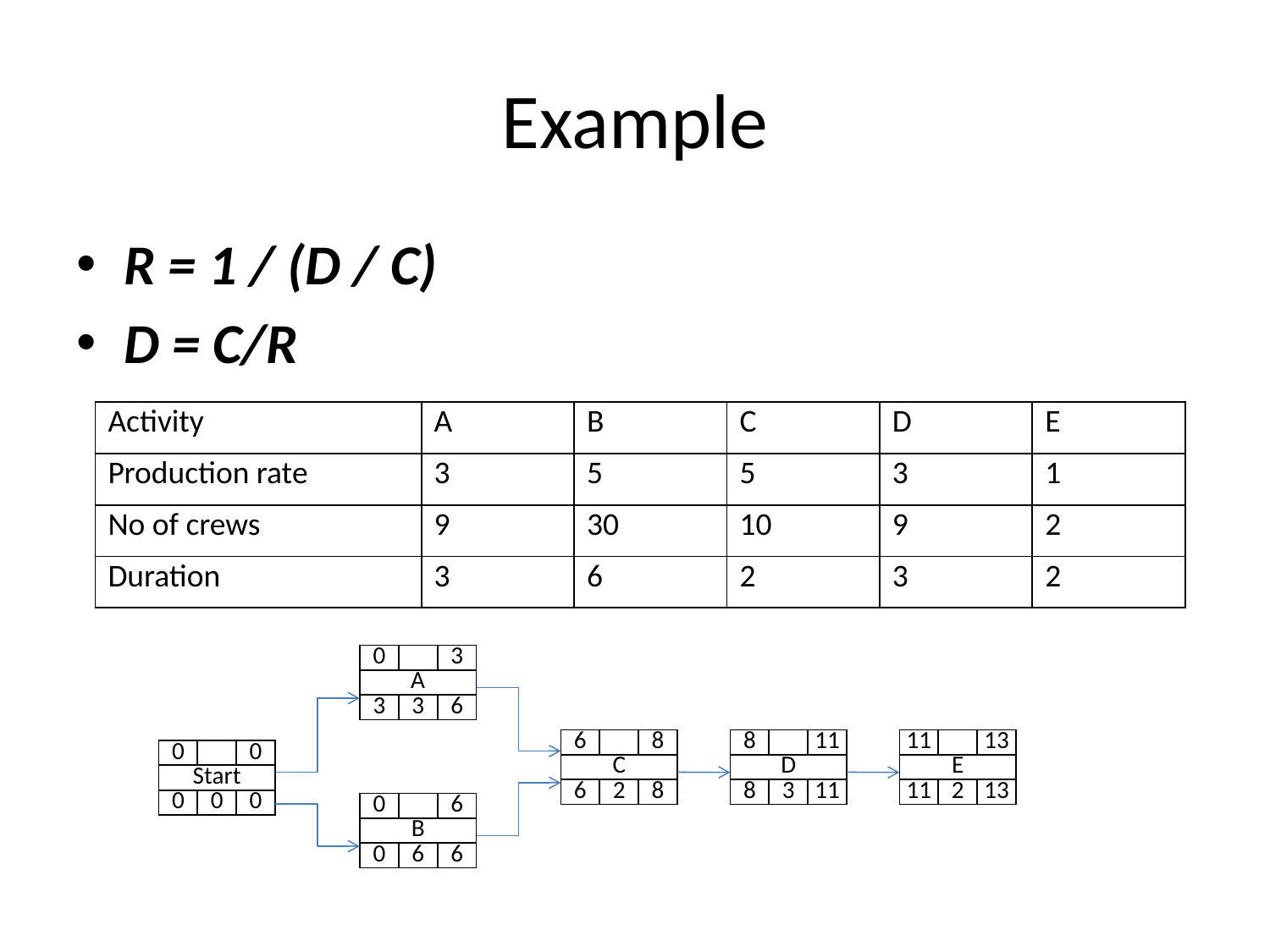

# Example
R = 1 / (D / C)
D = C/R
| Activity | A | B | C | D | E |
| --- | --- | --- | --- | --- | --- |
| Production rate | 3 | 5 | 5 | 3 | 1 |
| No of crews | 9 | 30 | 10 | 9 | 2 |
| Duration | 3 | 6 | 2 | 3 | 2 |
| 0 |  | 3 |
| --- | --- | --- |
| A |  |  |
| 3 | 3 | 6 |
| 6 |  | 8 |
| --- | --- | --- |
| C |  |  |
| 6 | 2 | 8 |
| 8 |  | 11 |
| --- | --- | --- |
| D |  |  |
| 8 | 3 | 11 |
| 11 |  | 13 |
| --- | --- | --- |
| E |  |  |
| 11 | 2 | 13 |
| 0 |  | 0 |
| --- | --- | --- |
| Start |  |  |
| 0 | 0 | 0 |
| 0 |  | 6 |
| --- | --- | --- |
| B |  |  |
| 0 | 6 | 6 |